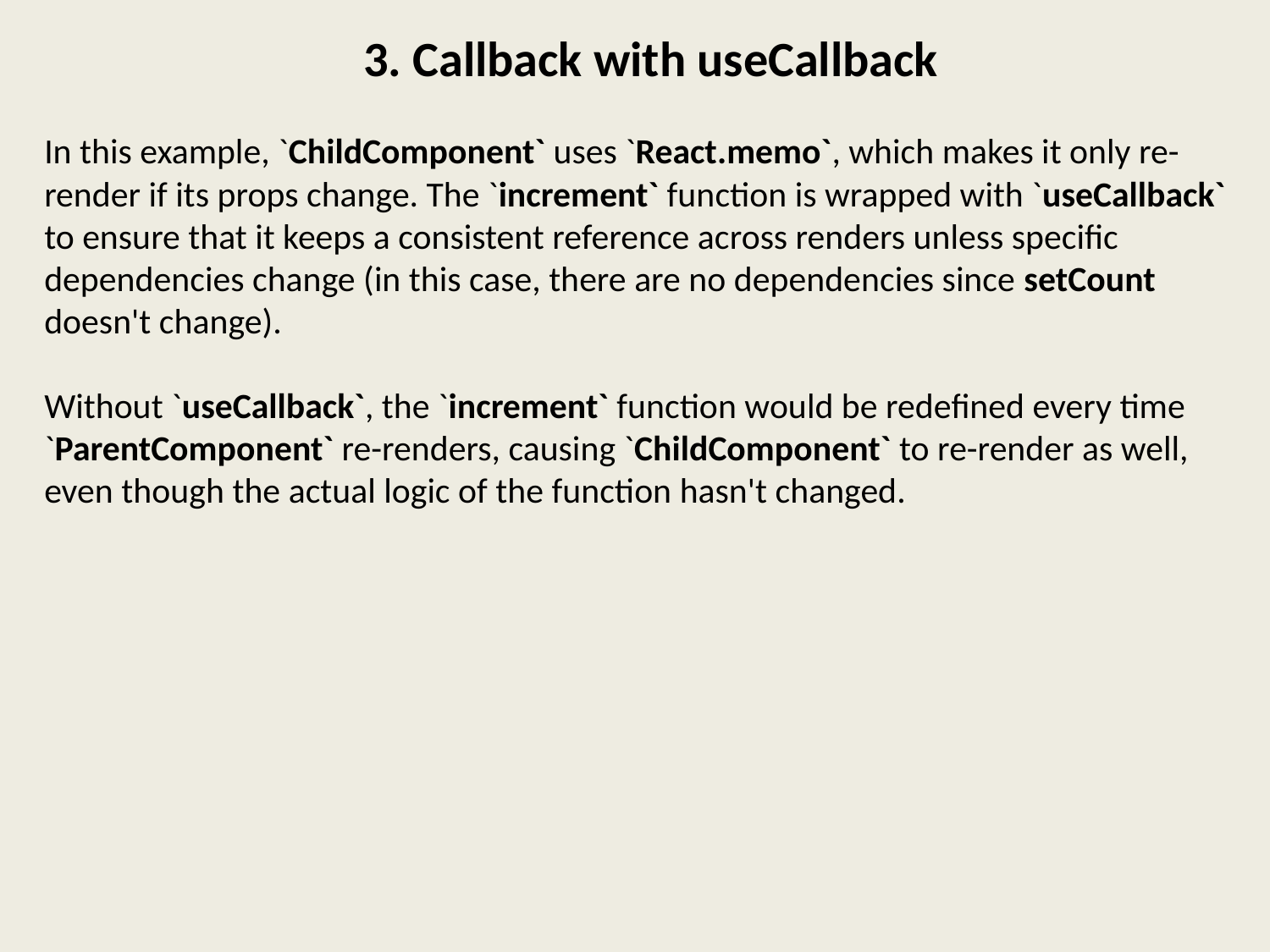

3. Callback with useCallback

In this example, `ChildComponent` uses `React.memo`, which makes it only re-render if its props change. The `increment` function is wrapped with `useCallback` to ensure that it keeps a consistent reference across renders unless specific dependencies change (in this case, there are no dependencies since setCount doesn't change).

Without `useCallback`, the `increment` function would be redefined every time `ParentComponent` re-renders, causing `ChildComponent` to re-render as well, even though the actual logic of the function hasn't changed.